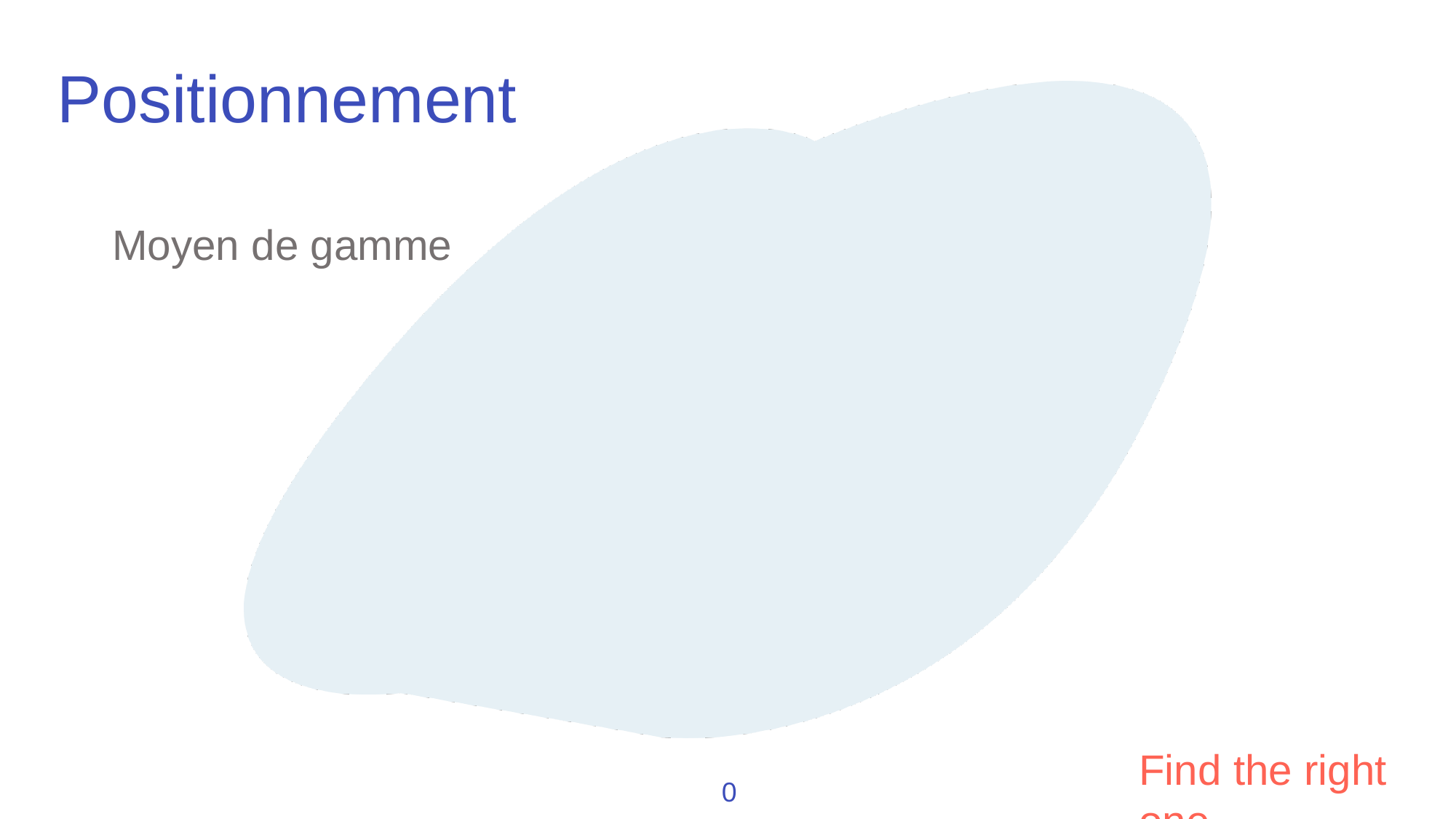

Positionnement
Moyen de gamme
Find the right one
0